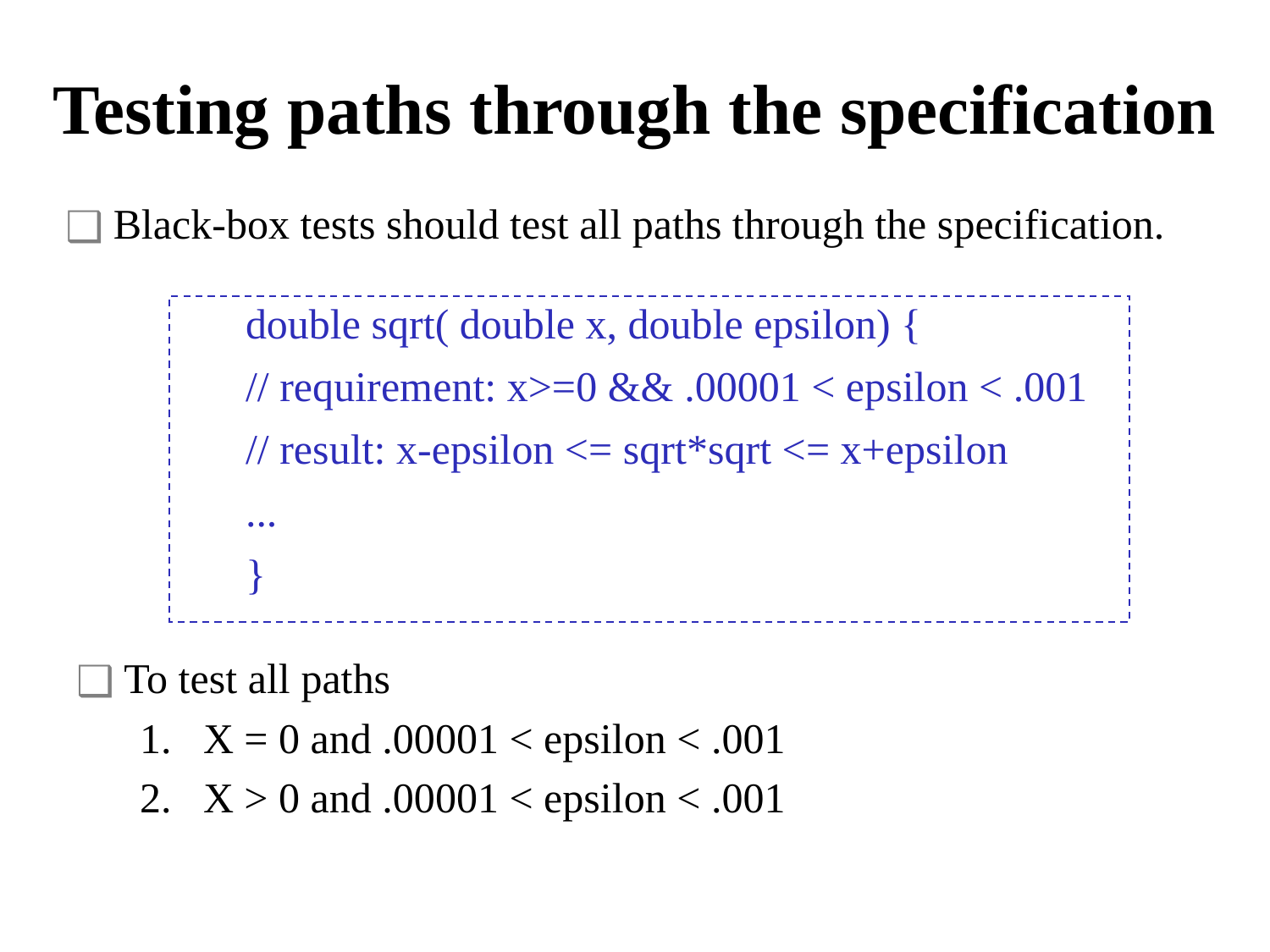

Testing paths through the specification
Black-box tests should test all paths through the specification.
double sqrt( double x, double epsilon) {
// requirement: x>=0 && .00001 < epsilon < .001
// result: x-epsilon <= sqrt*sqrt <= x+epsilon
...
}
To test all paths
X = 0 and .00001 < epsilon < .001
X > 0 and .00001 < epsilon < .001